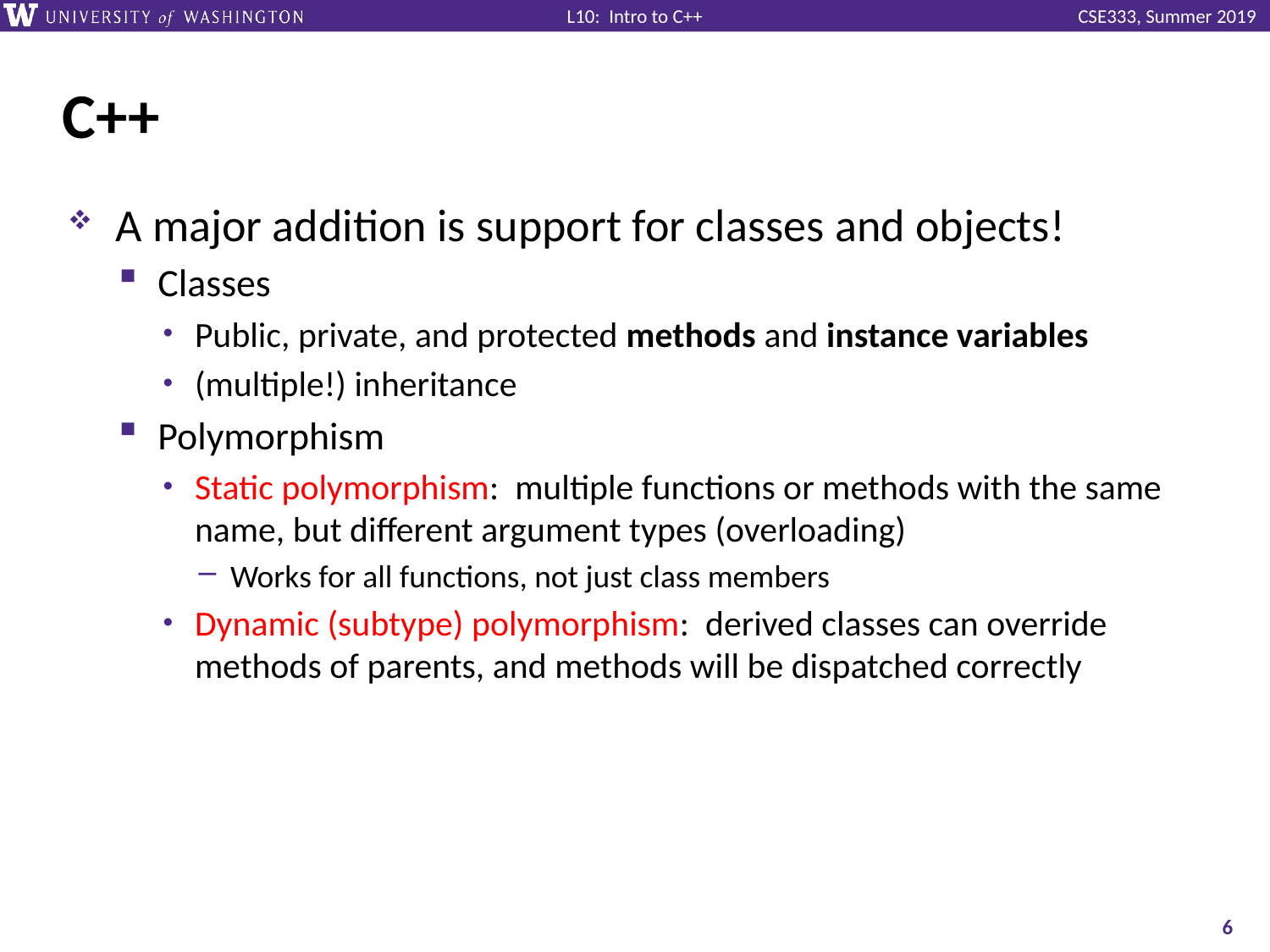

# C++
A major addition is support for classes and objects!
Classes
Public, private, and protected methods and instance variables
(multiple!) inheritance
Polymorphism
Static polymorphism:  multiple functions or methods with the same name, but different argument types (overloading)
Works for all functions, not just class members
Dynamic (subtype) polymorphism:  derived classes can override methods of parents, and methods will be dispatched correctly
6